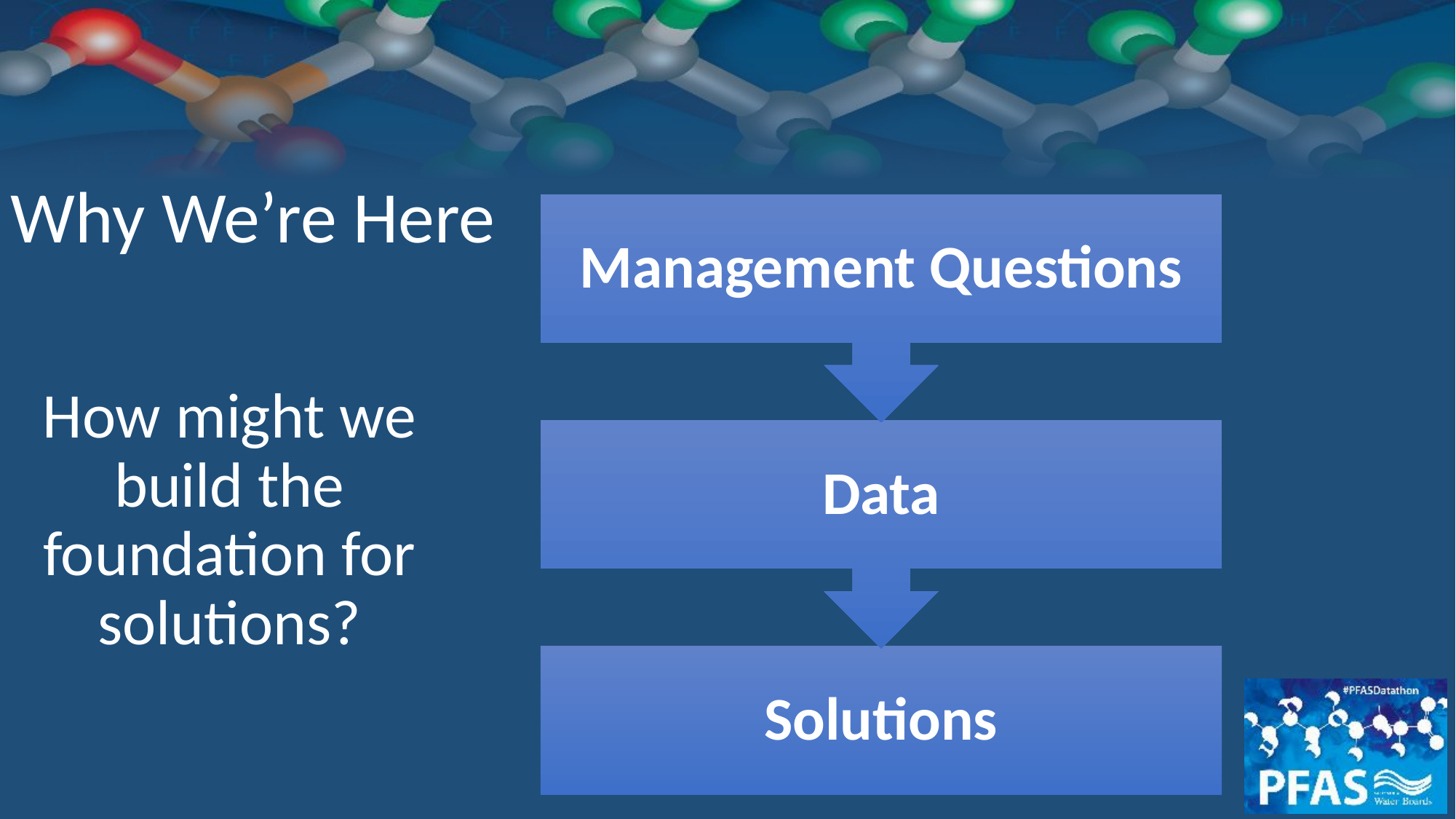

# Why We’re Here
Solutions
Data
Management Questions
How might we build the foundation for solutions?